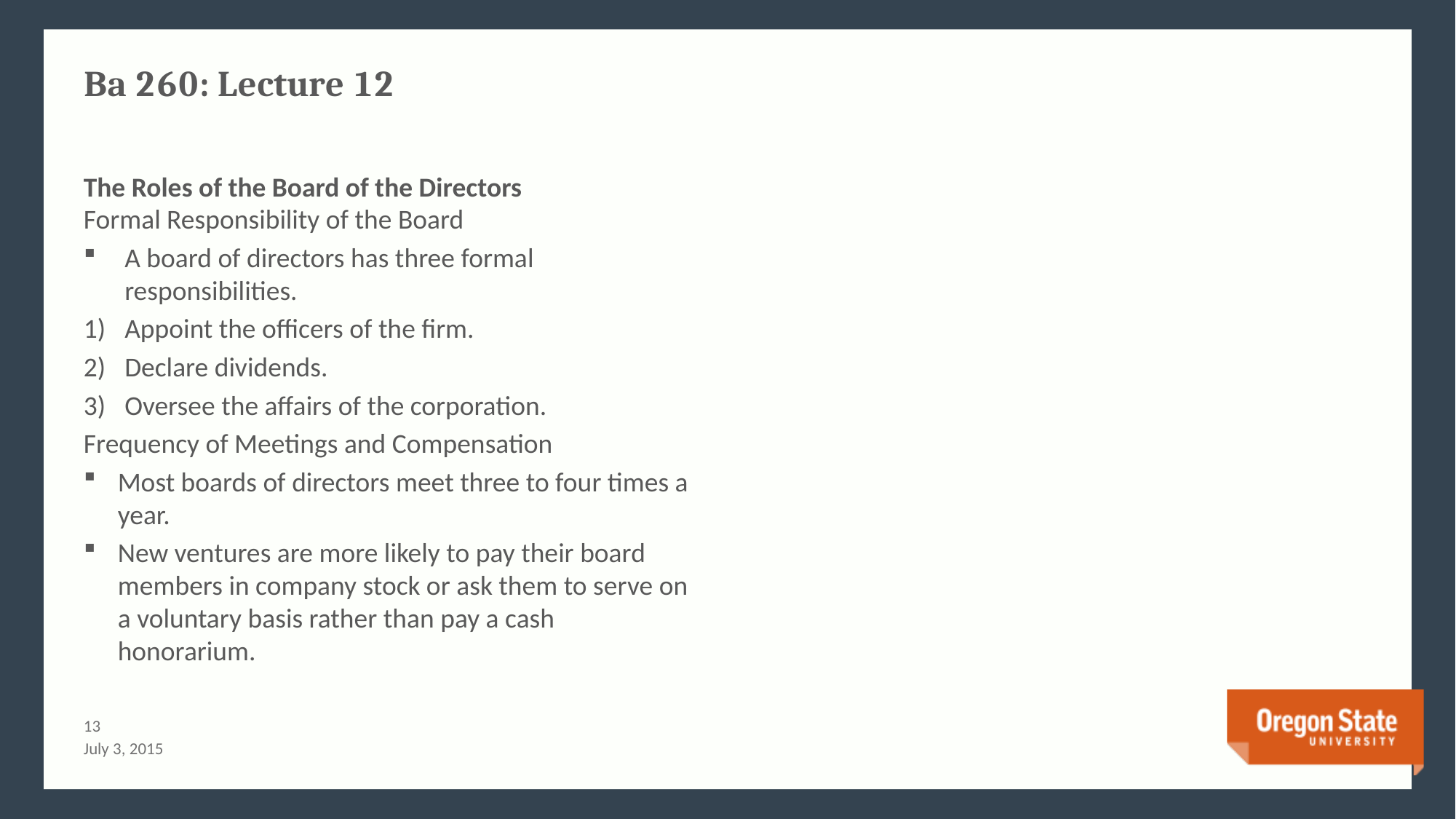

# Ba 260: Lecture 12
The Roles of the Board of the Directors
Formal Responsibility of the Board
A board of directors has three formal responsibilities.
Appoint the officers of the firm.
Declare dividends.
Oversee the affairs of the corporation.
Frequency of Meetings and Compensation
Most boards of directors meet three to four times a year.
New ventures are more likely to pay their board members in company stock or ask them to serve on a voluntary basis rather than pay a cash honorarium.
13
July 3, 2015